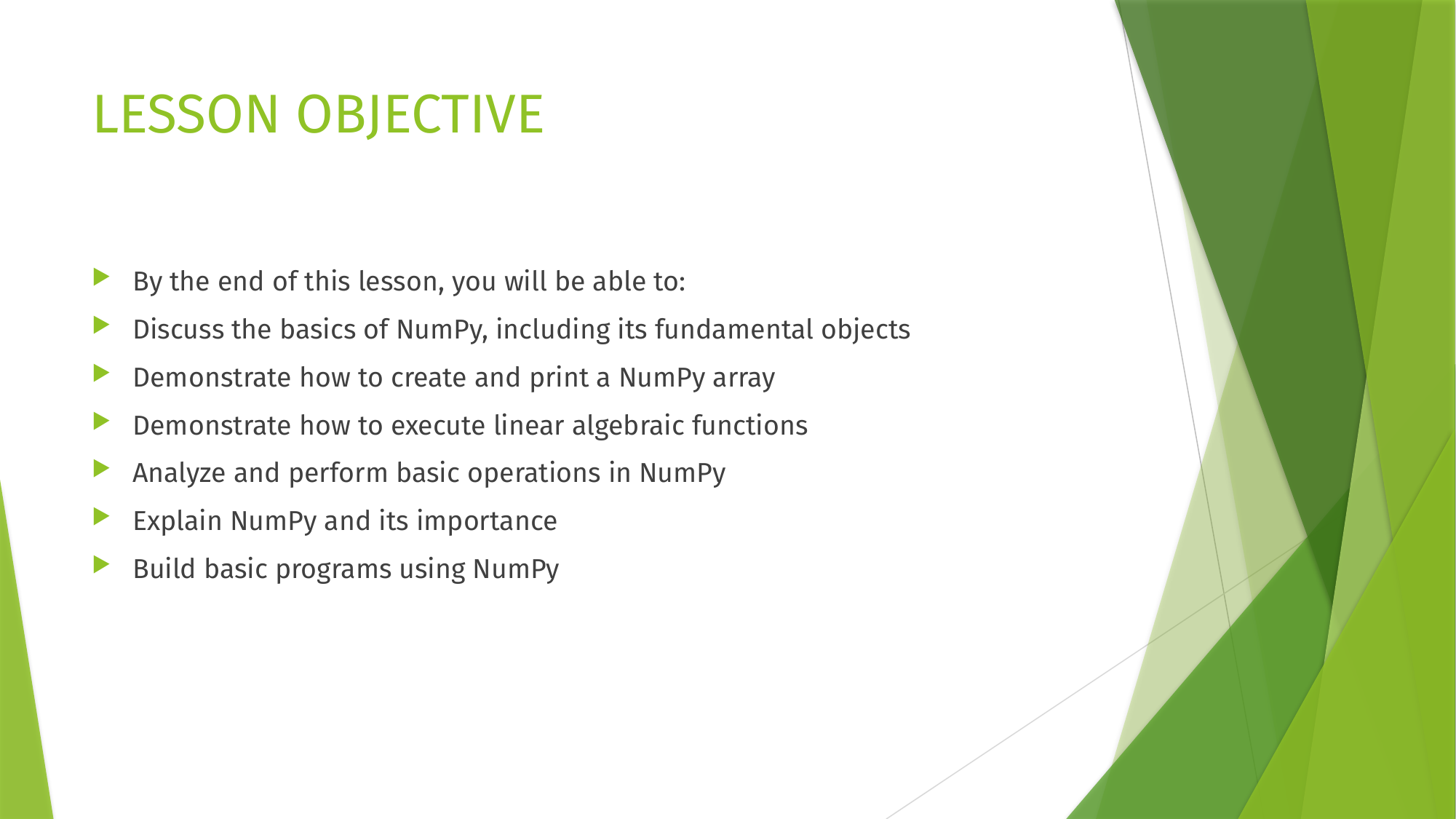

# LESSON OBJECTIVE
By the end of this lesson, you will be able to:
Discuss the basics of NumPy, including its fundamental objects
Demonstrate how to create and print a NumPy array
Demonstrate how to execute linear algebraic functions
Analyze and perform basic operations in NumPy
Explain NumPy and its importance
Build basic programs using NumPy